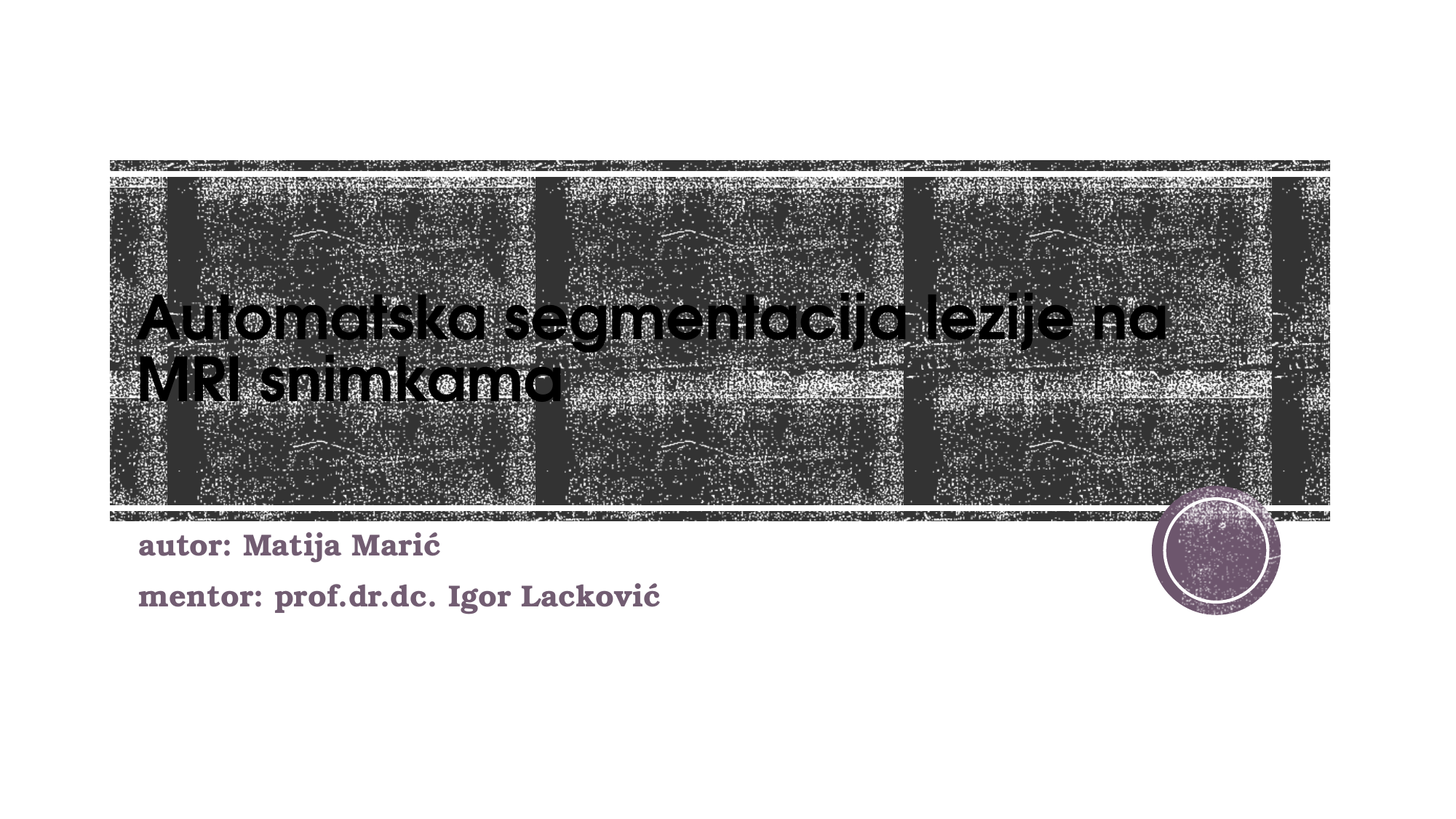

# Automatska segmentacija lezije na MRI snimkama
autor: Matija Marić
mentor: prof.dr.dc. Igor Lacković